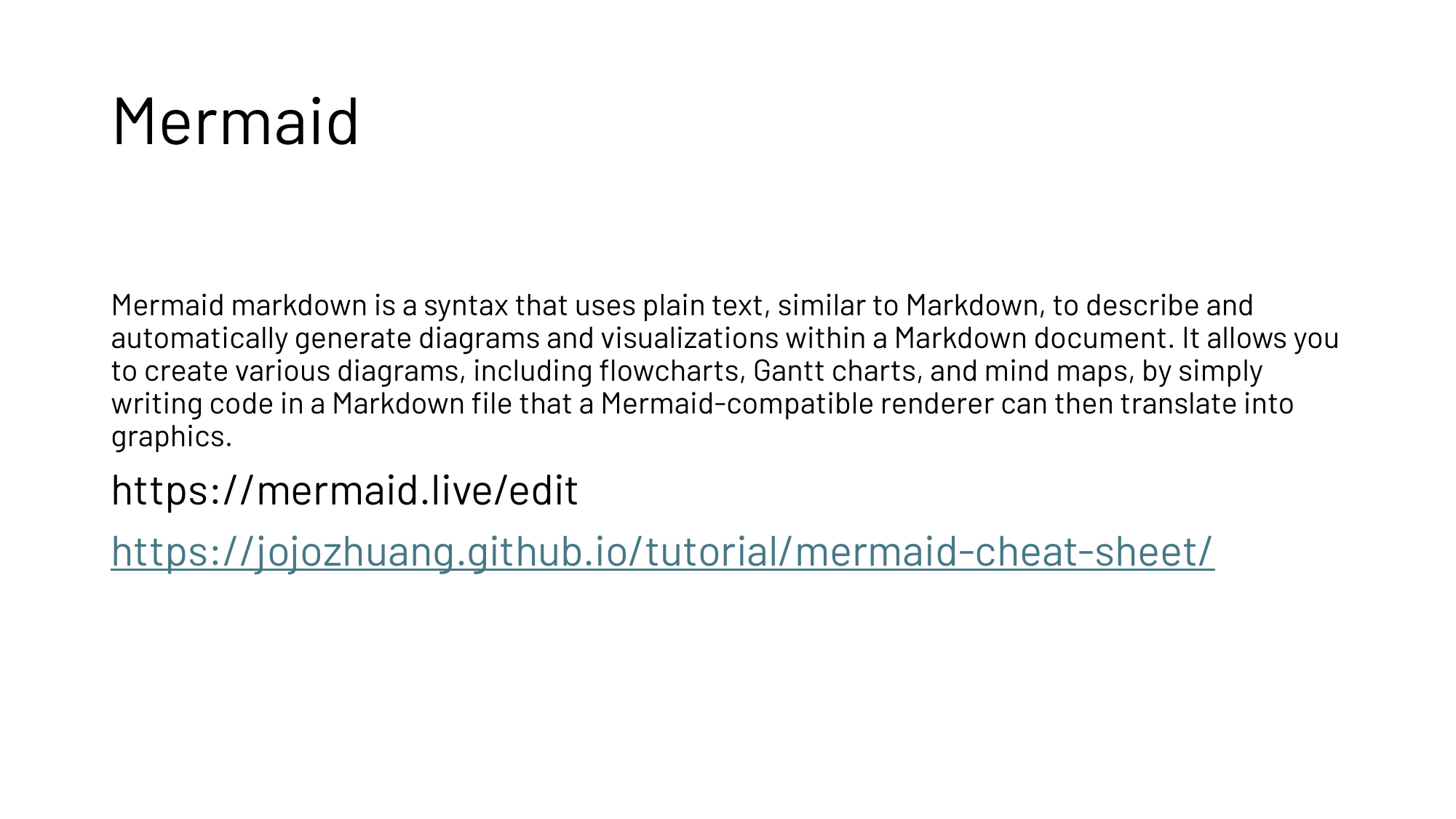

# Mermaid

Mermaid markdown is a syntax that uses plain text, similar to Markdown, to describe and automatically generate diagrams and visualizations within a Markdown document. It allows you to create various diagrams, including flowcharts, Gantt charts, and mind maps, by simply writing code in a Markdown file that a Mermaid-compatible renderer can then translate into graphics.
https://mermaid.live/edit
https://jojozhuang.github.io/tutorial/mermaid-cheat-sheet/